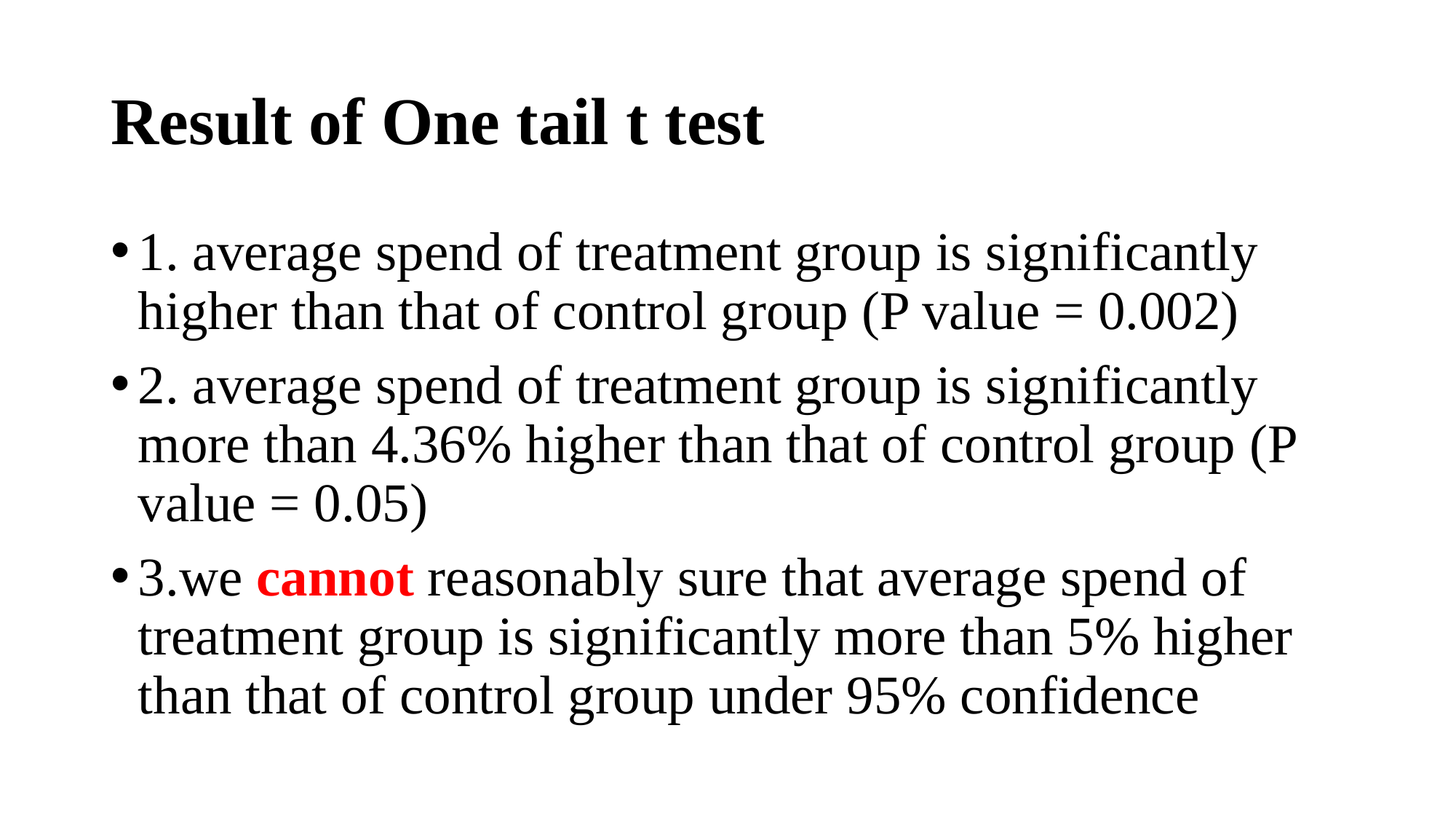

# Result of One tail t test
1. average spend of treatment group is significantly higher than that of control group (P value = 0.002)
2. average spend of treatment group is significantly more than 4.36% higher than that of control group (P value = 0.05)
3.we cannot reasonably sure that average spend of treatment group is significantly more than 5% higher than that of control group under 95% confidence